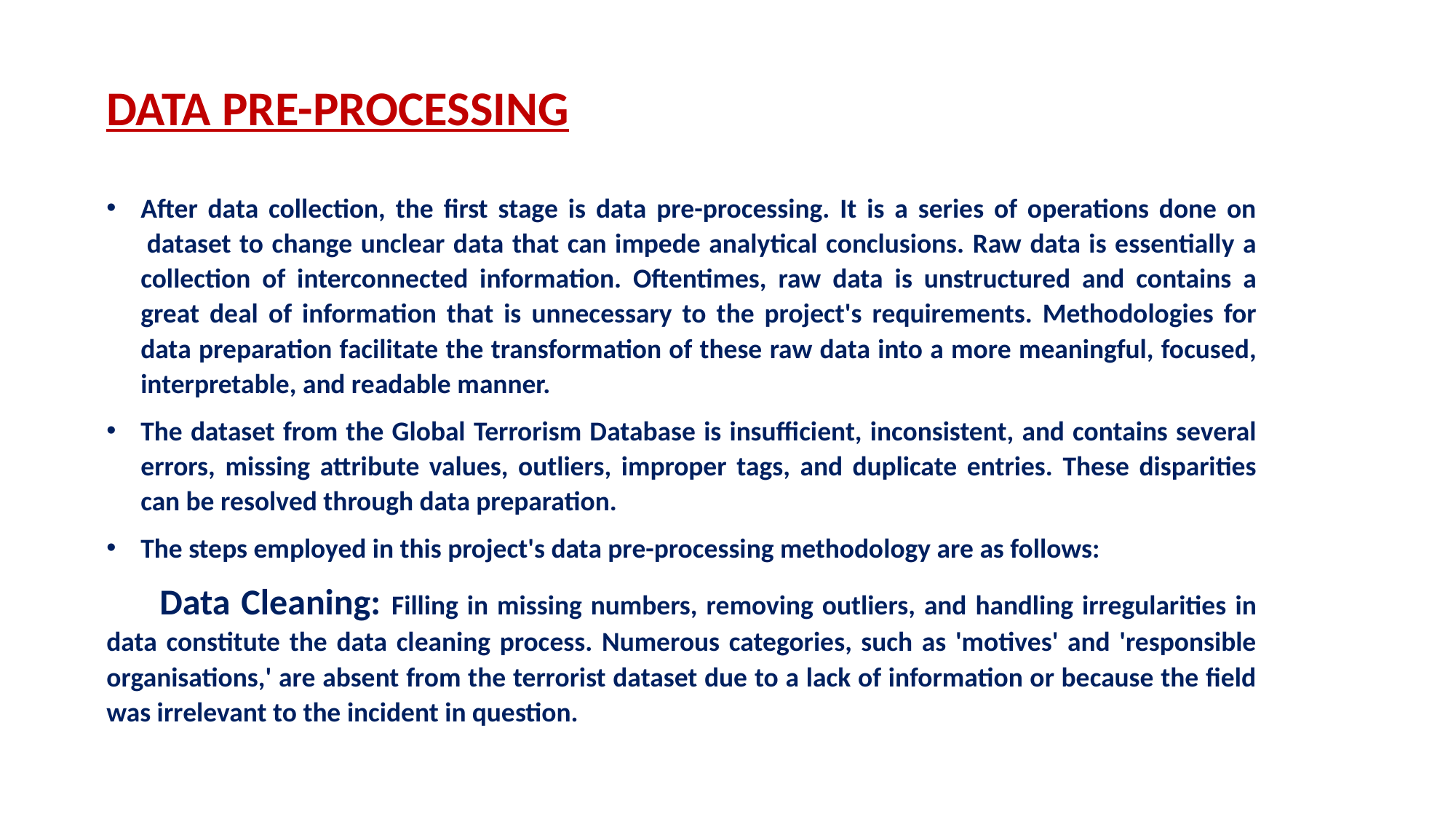

DATA PRE-PROCESSING
After data collection, the first stage is data pre-processing. It is a series of operations done on  dataset to change unclear data that can impede analytical conclusions. Raw data is essentially a collection of interconnected information. Oftentimes, raw data is unstructured and contains a great deal of information that is unnecessary to the project's requirements. Methodologies for data preparation facilitate the transformation of these raw data into a more meaningful, focused, interpretable, and readable manner.
The dataset from the Global Terrorism Database is insufficient, inconsistent, and contains several errors, missing attribute values, outliers, improper tags, and duplicate entries. These disparities can be resolved through data preparation.
The steps employed in this project's data pre-processing methodology are as follows:
      Data Cleaning: Filling in missing numbers, removing outliers, and handling irregularities in data constitute the data cleaning process. Numerous categories, such as 'motives' and 'responsible organisations,' are absent from the terrorist dataset due to a lack of information or because the field was irrelevant to the incident in question.